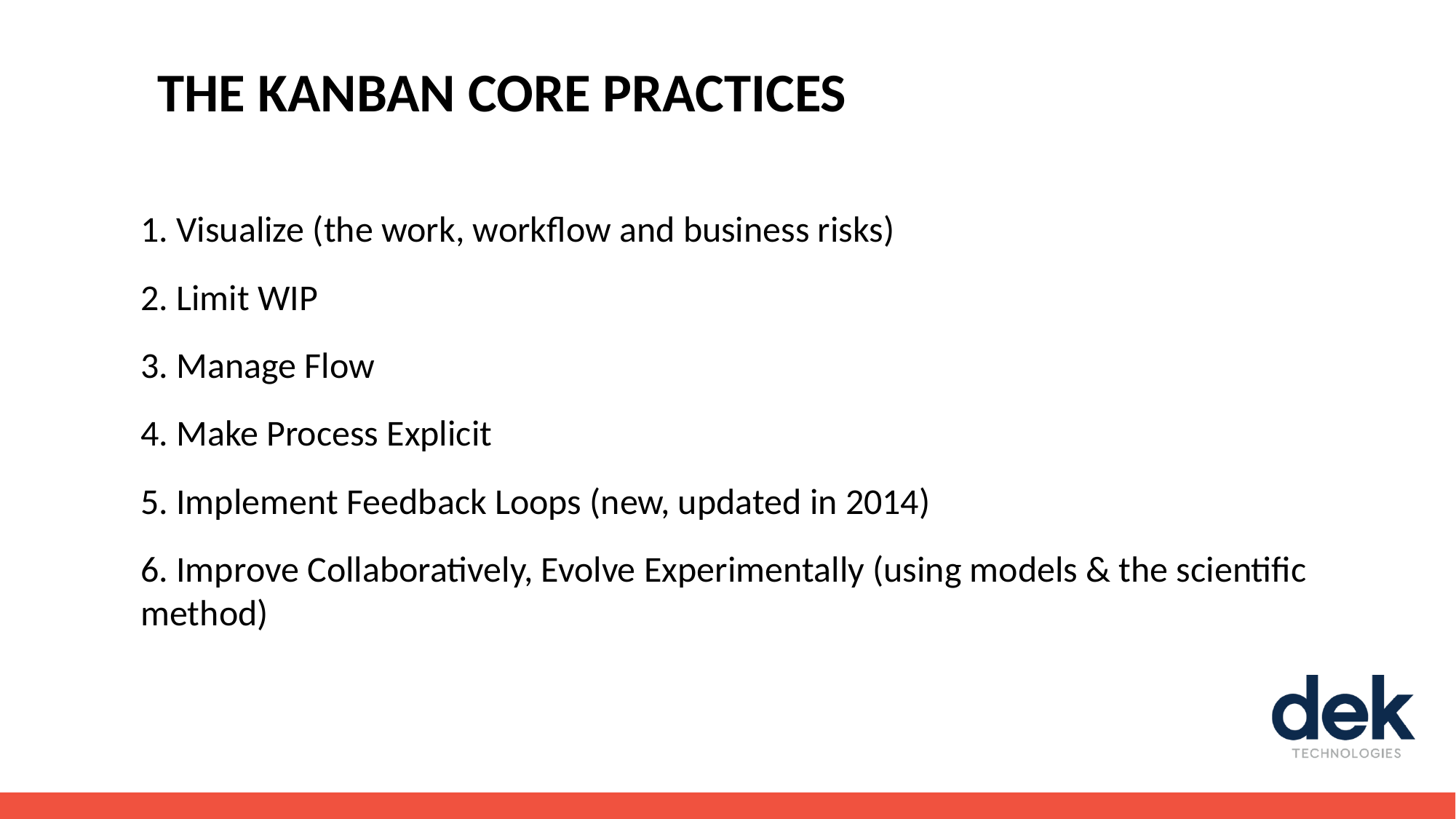

THE KANBAN CORE PRACTICES
1. Visualize (the work, workflow and business risks)
2. Limit WIP

3. Manage Flow
4. Make Process Explicit
5. Implement Feedback Loops (new, updated in 2014)
6. Improve Collaboratively, Evolve Experimentally (using models & the scientific method)